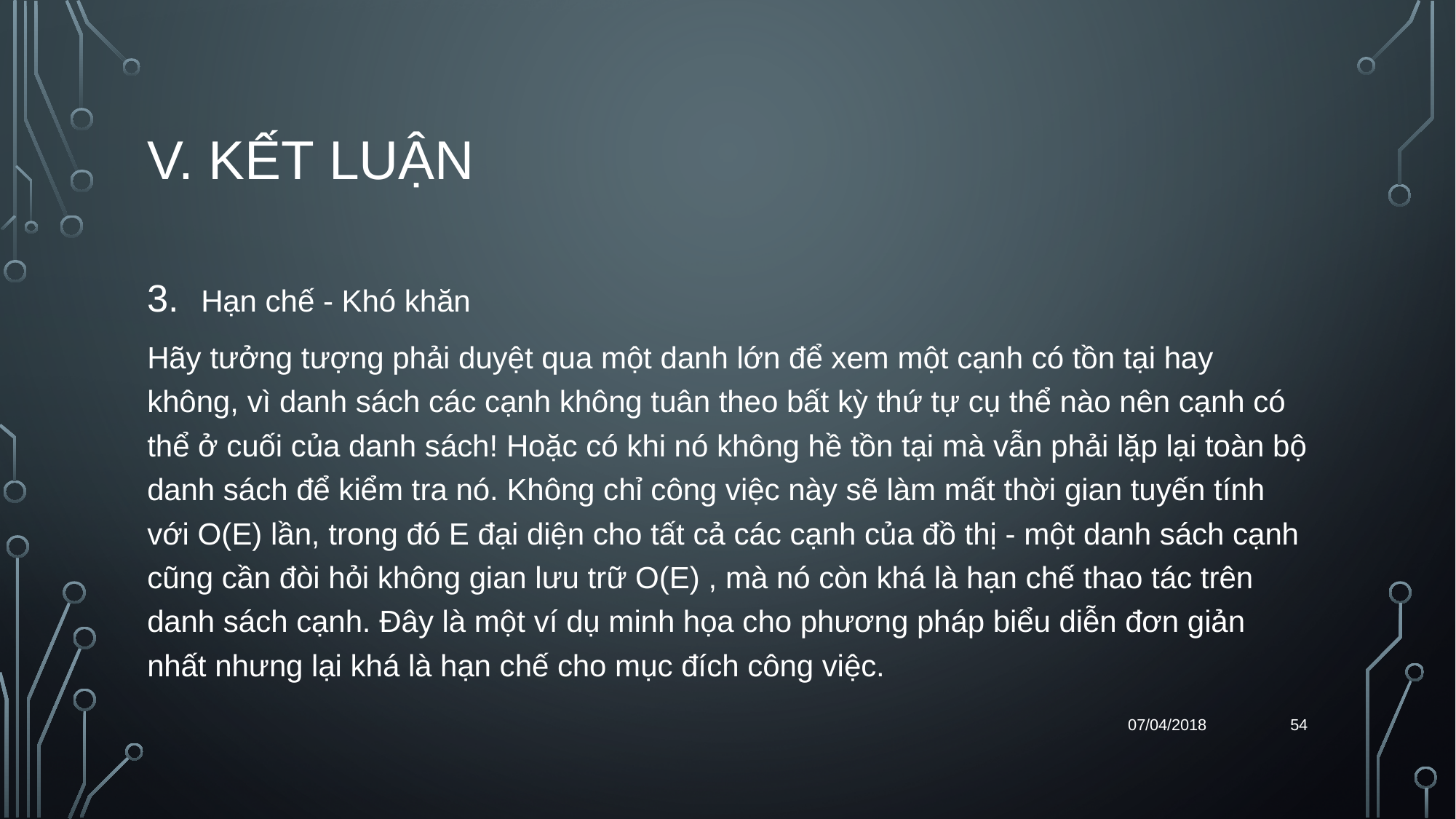

# v. kết luận
Hạn chế - Khó khăn
Hãy tưởng tượng phải duyệt qua một danh lớn để xem một cạnh có tồn tại hay không, vì danh sách các cạnh không tuân theo bất kỳ thứ tự cụ thể nào nên cạnh có thể ở cuối của danh sách! Hoặc có khi nó không hề tồn tại mà vẫn phải lặp lại toàn bộ danh sách để kiểm tra nó. Không chỉ công việc này sẽ làm mất thời gian tuyến tính với O(E) lần, trong đó E đại diện cho tất cả các cạnh của đồ thị - một danh sách cạnh cũng cần đòi hỏi không gian lưu trữ O(E) , mà nó còn khá là hạn chế thao tác trên danh sách cạnh. Đây là một ví dụ minh họa cho phương pháp biểu diễn đơn giản nhất nhưng lại khá là hạn chế cho mục đích công việc.

54
07/04/2018